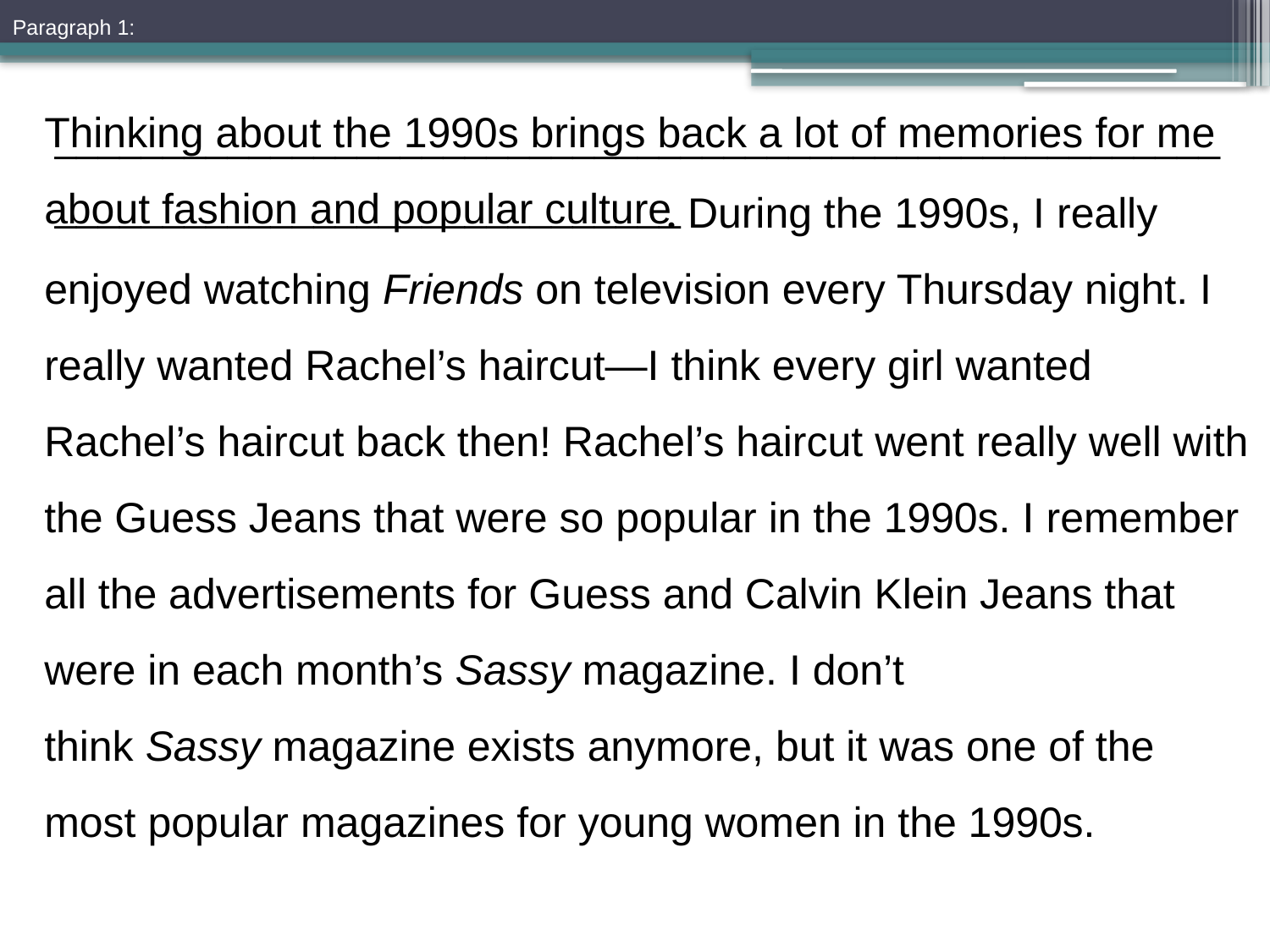

# Paragraph 1:
Thinking about the 1990s brings back a lot of memories for me about fashion and popular culture
___________________________________________________________________________________
                                                                                                                                                                            . During the 1990s, I really enjoyed watching Friends on television every Thursday night. I really wanted Rachel’s haircut—I think every girl wanted Rachel’s haircut back then! Rachel’s haircut went really well with the Guess Jeans that were so popular in the 1990s. I remember all the advertisements for Guess and Calvin Klein Jeans that were in each month’s Sassy magazine. I don’t think Sassy magazine exists anymore, but it was one of the most popular magazines for young women in the 1990s.